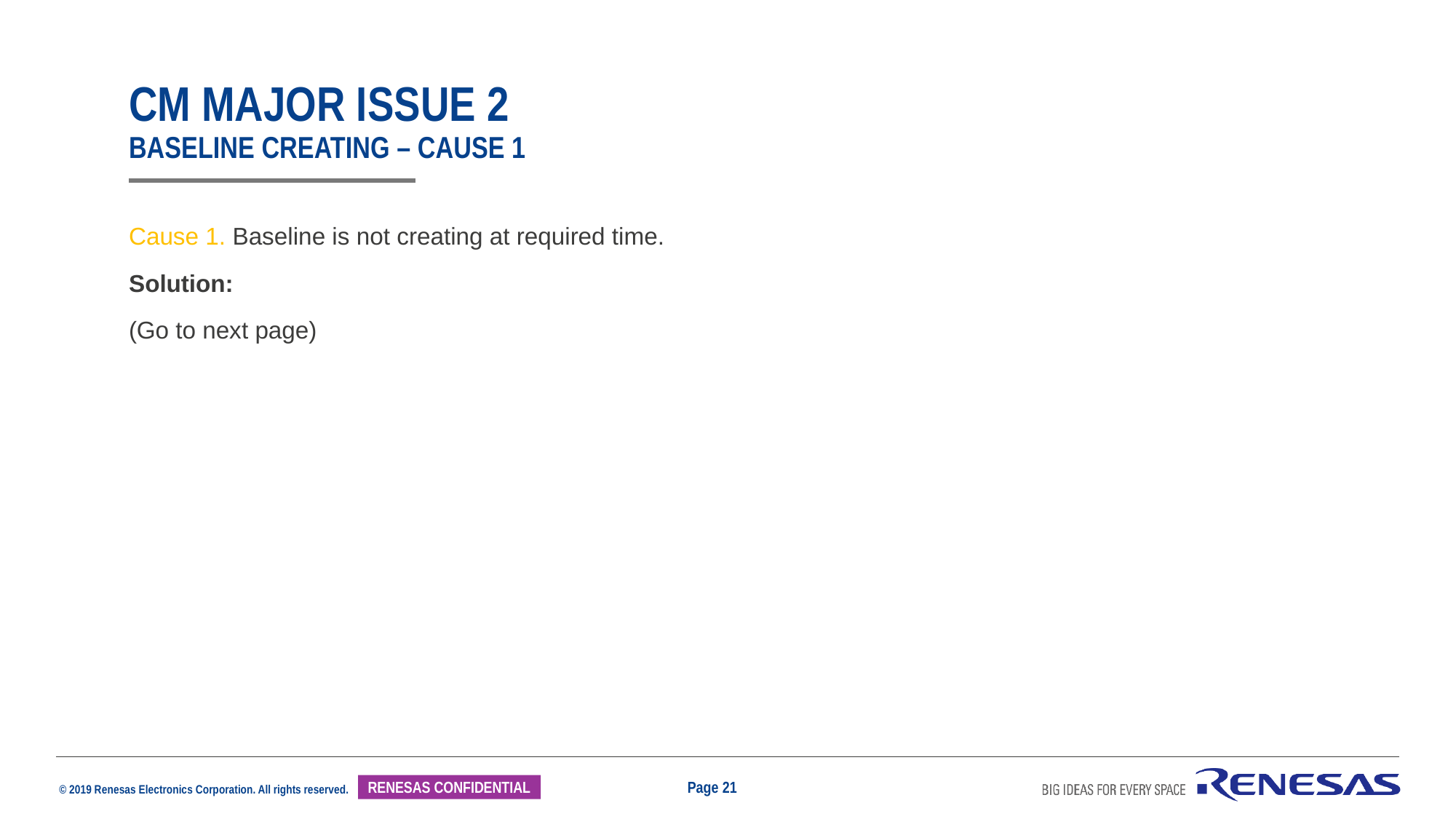

# Cm major issue 2 Baseline creating – cause 1
Cause 1. Baseline is not creating at required time.
Solution:
(Go to next page)
Page 21